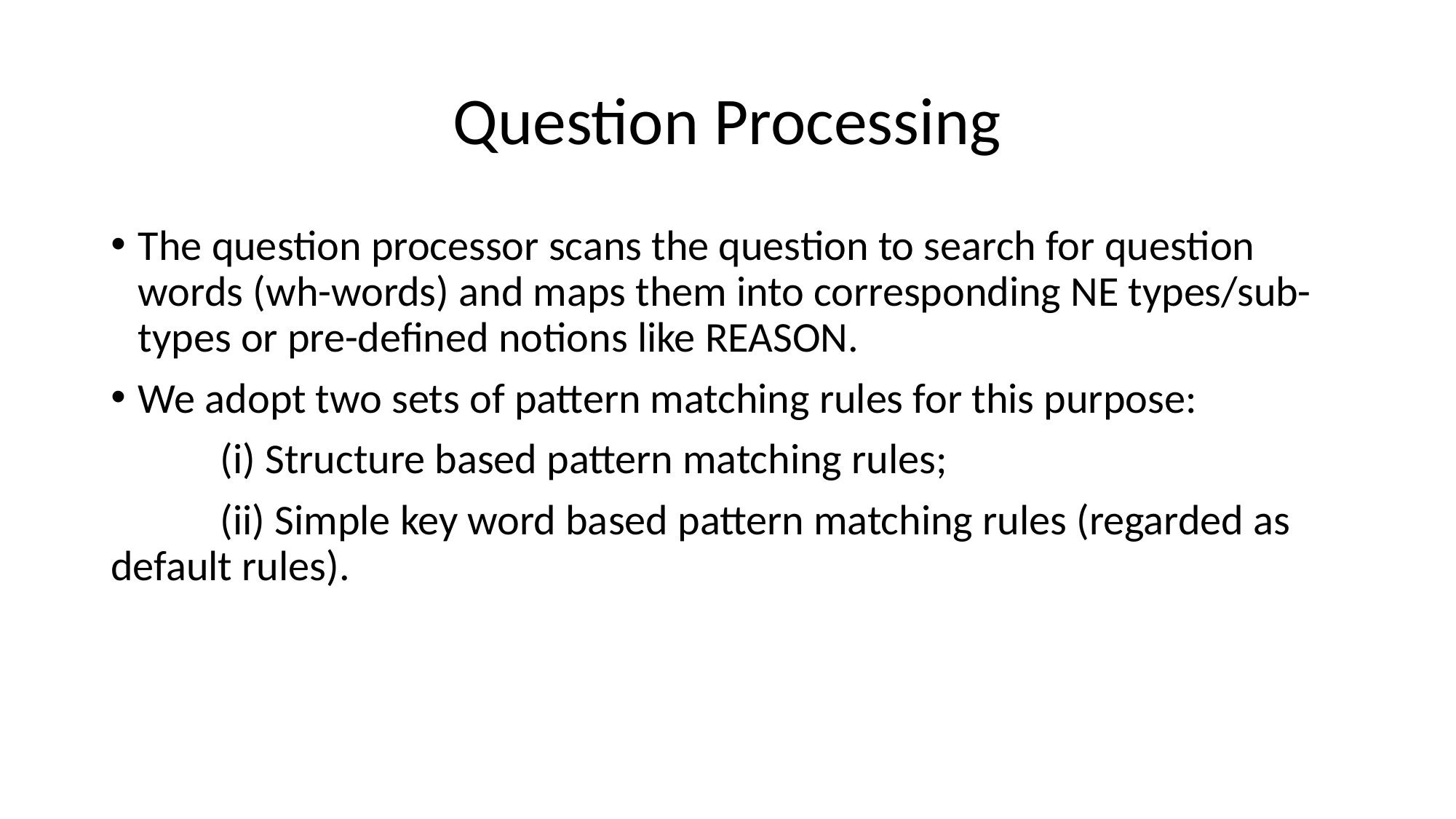

# Question Processing
The question processor scans the question to search for question words (wh-words) and maps them into corresponding NE types/sub-types or pre-defined notions like REASON.
We adopt two sets of pattern matching rules for this purpose:
 	(i) Structure based pattern matching rules;
	(ii) Simple key word based pattern matching rules (regarded as 	default rules).